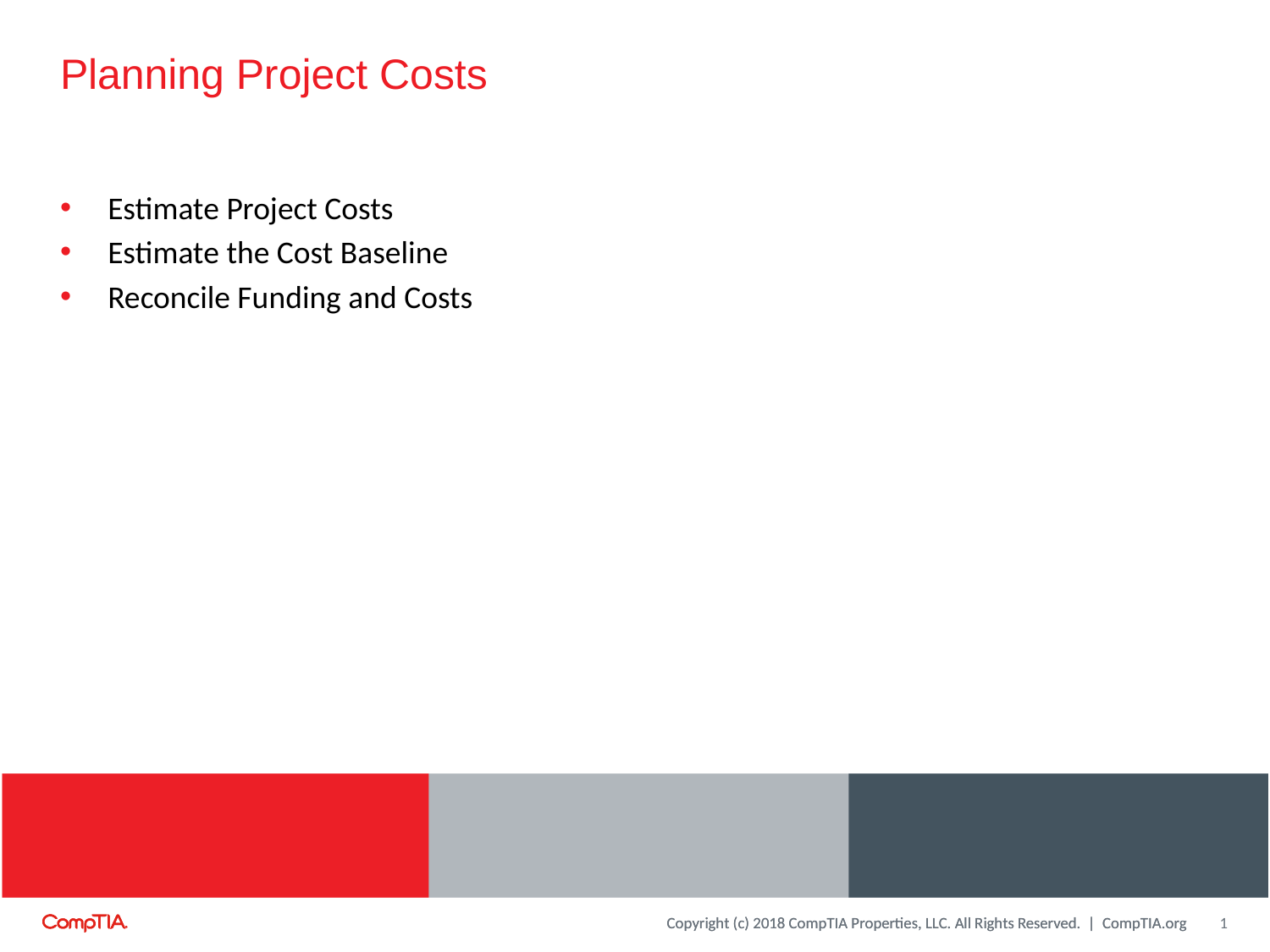

# Planning Project Costs
Estimate Project Costs
Estimate the Cost Baseline
Reconcile Funding and Costs
1